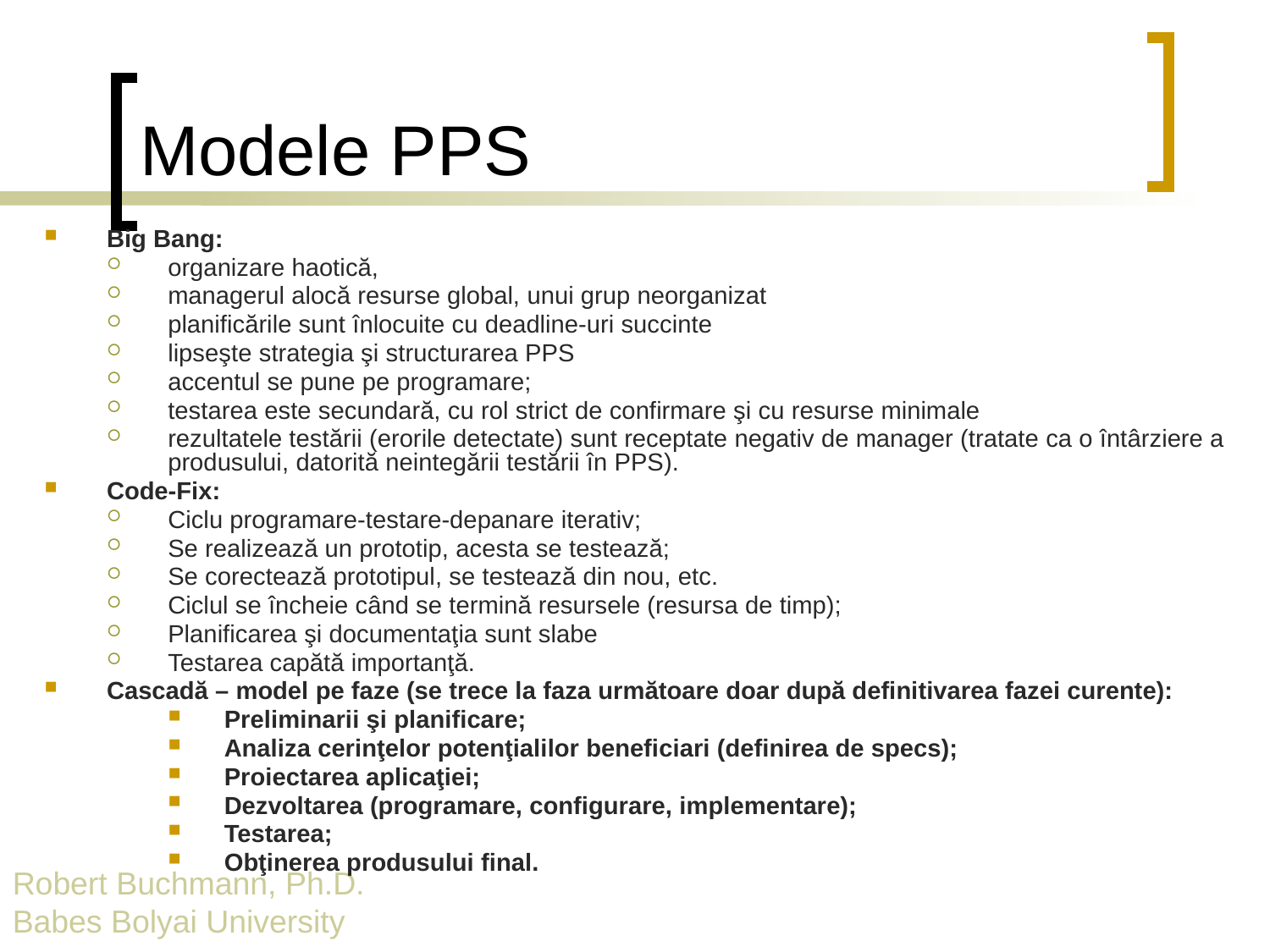

# Modele PPS
Big Bang:
organizare haotică,
managerul alocă resurse global, unui grup neorganizat
planificările sunt înlocuite cu deadline-uri succinte
lipseşte strategia şi structurarea PPS
accentul se pune pe programare;
testarea este secundară, cu rol strict de confirmare şi cu resurse minimale
rezultatele testării (erorile detectate) sunt receptate negativ de manager (tratate ca o întârziere a produsului, datorită neintegării testării în PPS).
Code-Fix:
Ciclu programare-testare-depanare iterativ;
Se realizează un prototip, acesta se testează;
Se corectează prototipul, se testează din nou, etc.
Ciclul se încheie când se termină resursele (resursa de timp);
Planificarea şi documentaţia sunt slabe
Testarea capătă importanţă.
Cascadă – model pe faze (se trece la faza următoare doar după definitivarea fazei curente):
Preliminarii şi planificare;
Analiza cerinţelor potenţialilor beneficiari (definirea de specs);
Proiectarea aplicaţiei;
Dezvoltarea (programare, configurare, implementare);
Testarea;
Obţinerea produsului final.